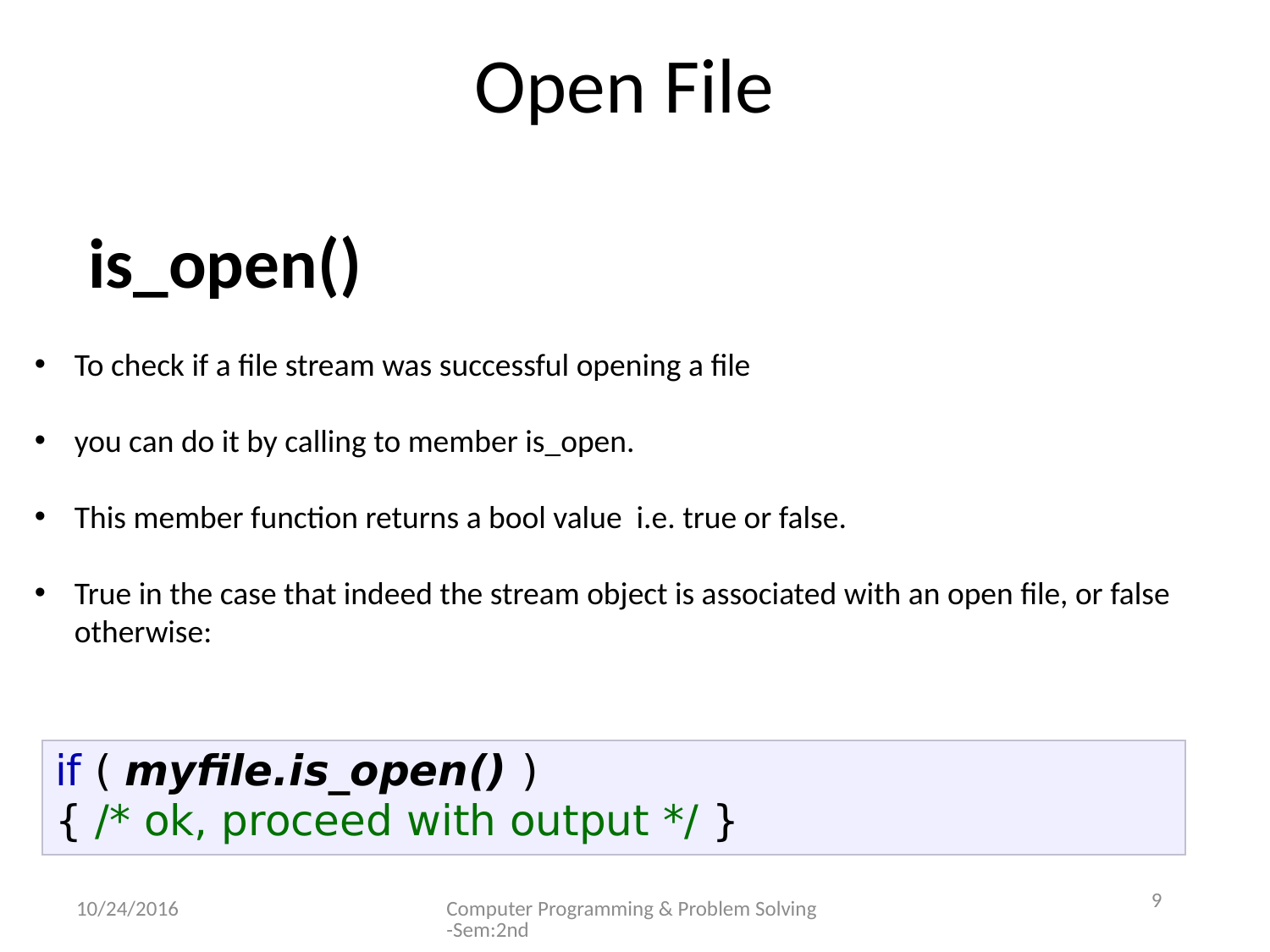

Open File
is_open()
To check if a file stream was successful opening a file

you can do it by calling to member is_open.

This member function returns a bool value  i.e. true or false.

True in the case that indeed the stream object is associated with an open file, or false otherwise:
| if ( myfile.is\_open() ) { /\* ok, proceed with output \*/ } |
| --- |
9
10/24/2016
Computer Programming & Problem Solving-Sem:2nd